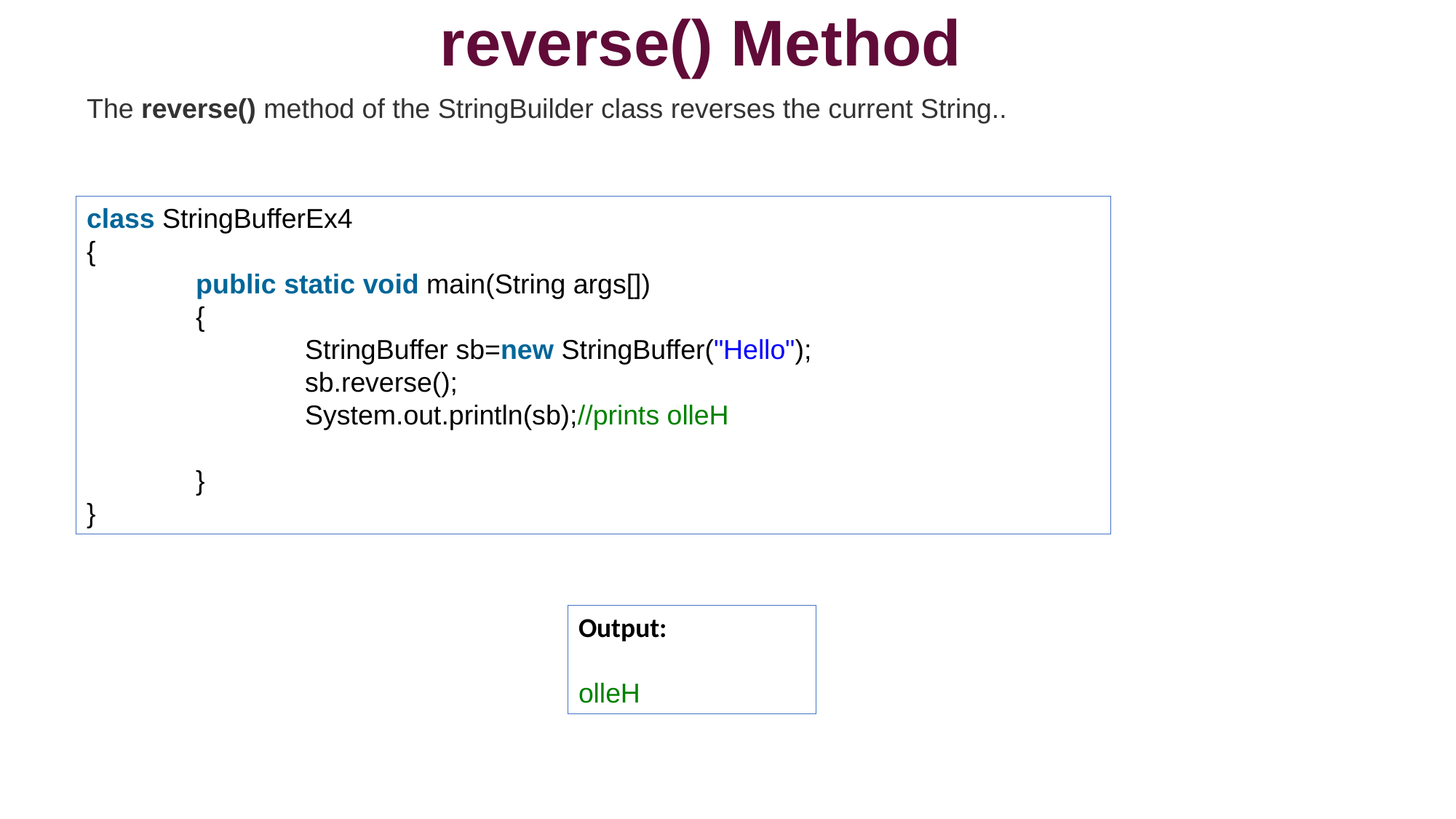

# reverse() Method
The reverse() method of the StringBuilder class reverses the current String..
class StringBufferEx4
{
	public static void main(String args[])
	{
		StringBuffer sb=new StringBuffer("Hello");
		sb.reverse();
		System.out.println(sb);//prints olleH

	}
}
Output:

olleH